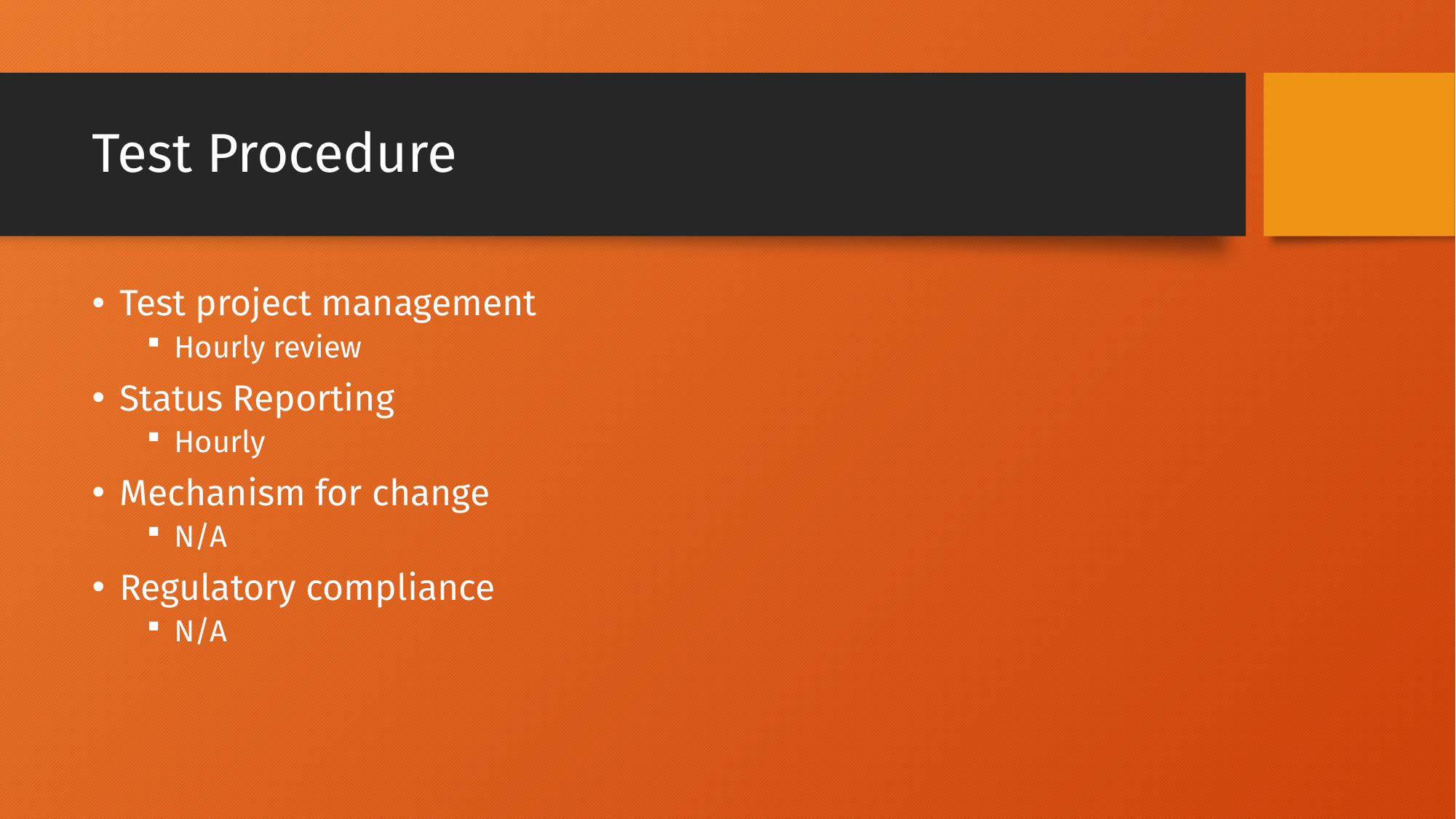

# Test Procedure
Test project management
Hourly review
Status Reporting
Hourly
Mechanism for change
N/A
Regulatory compliance
N/A